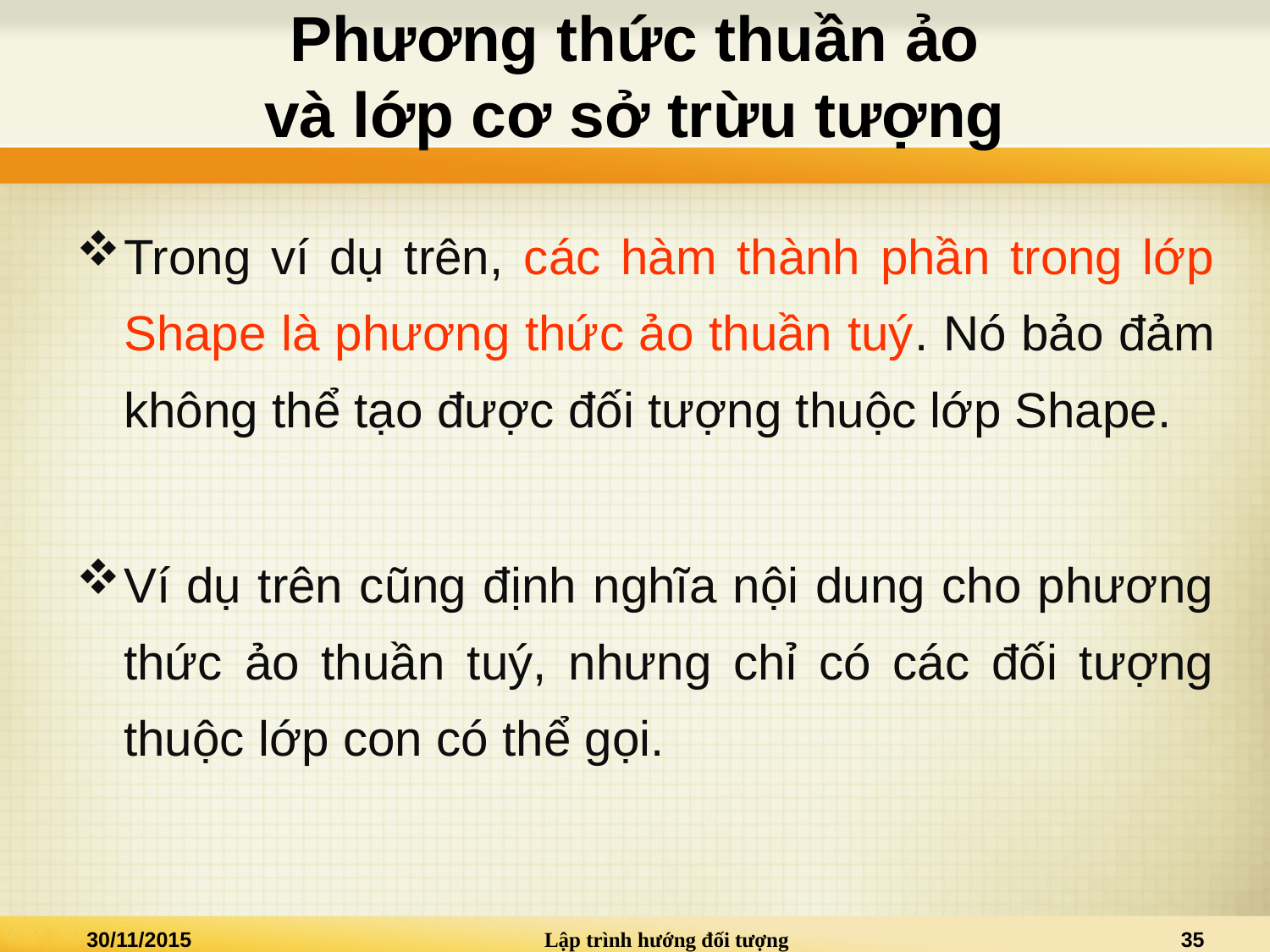

# Phương thức thuần ảo và lớp cơ sở trừu tượng
Trong ví dụ trên, các hàm thành phần trong lớp Shape là phương thức ảo thuần tuý. Nó bảo đảm không thể tạo được đối tượng thuộc lớp Shape.

Ví dụ trên cũng định nghĩa nội dung cho phương thức ảo thuần tuý, nhưng chỉ có các đối tượng thuộc lớp con có thể gọi.
30/11/2015
Lập trình hướng đối tượng
35